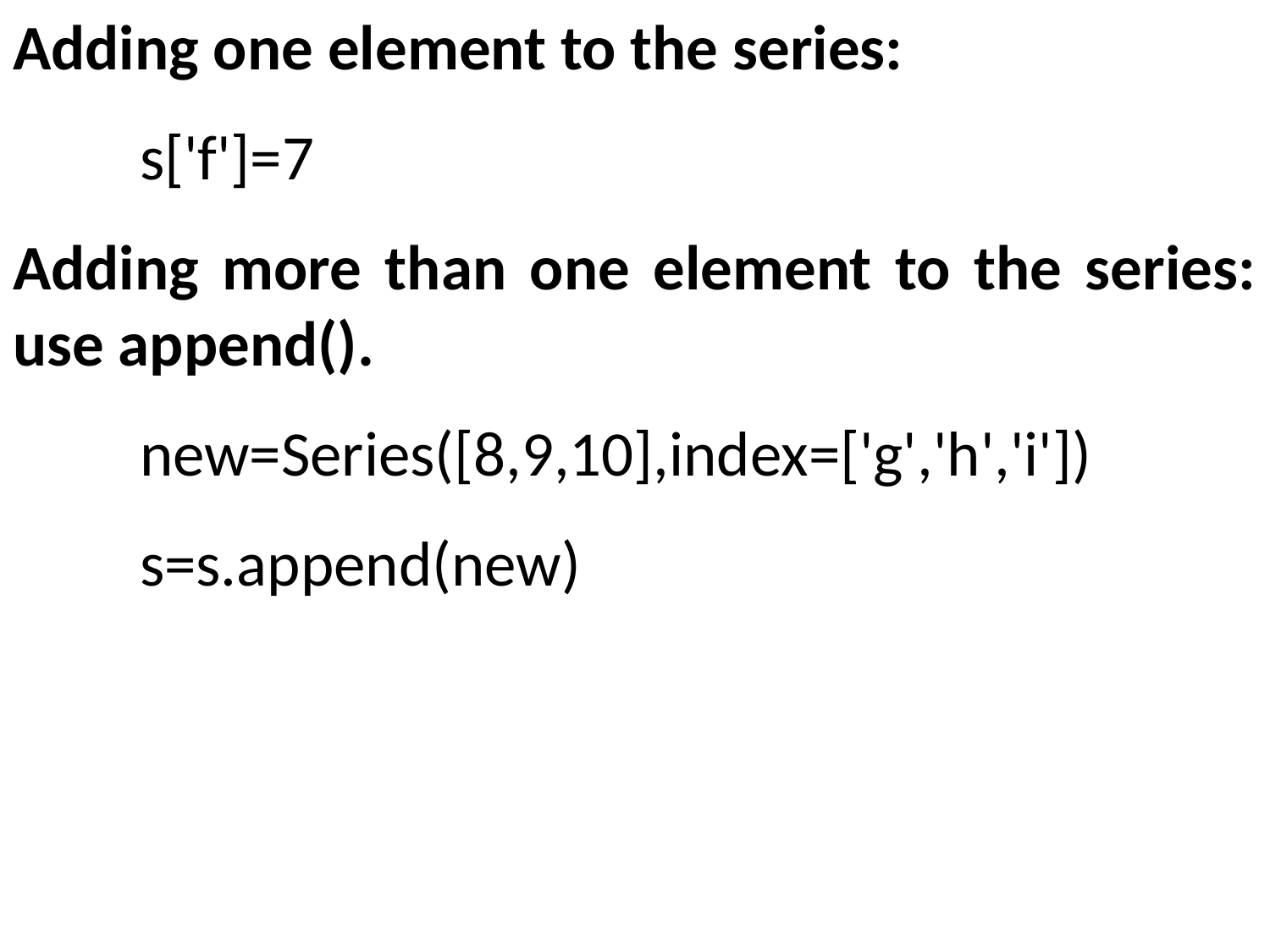

Adding one element to the series:
	s['f']=7
Adding more than one element to the series: use append().
	new=Series([8,9,10],index=['g','h','i'])
	s=s.append(new)